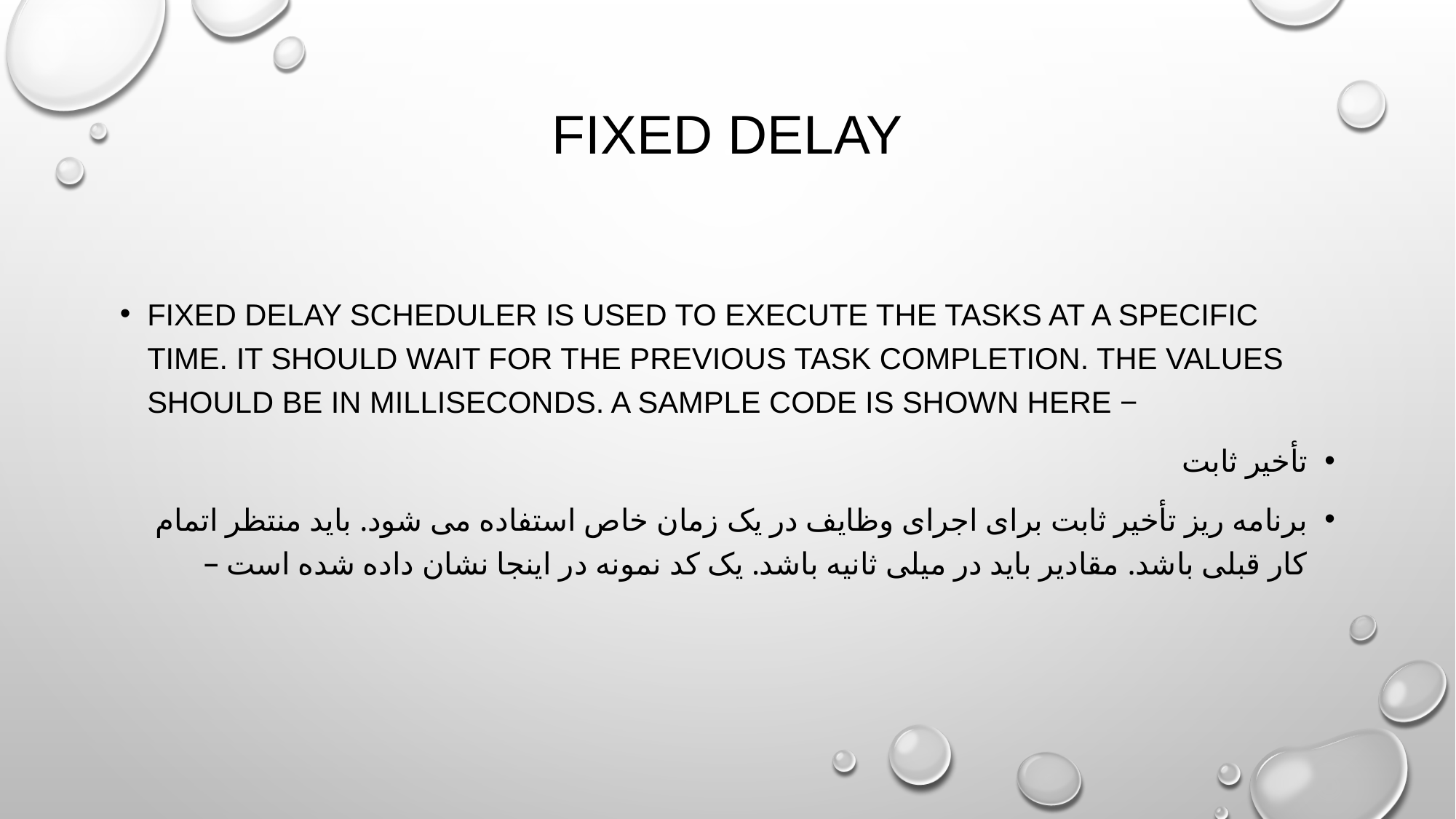

# Fixed Delay
Fixed Delay scheduler is used to execute the tasks at a specific time. It should wait for the previous task completion. The values should be in milliseconds. A sample code is shown here −
تأخیر ثابت
برنامه ریز تأخیر ثابت برای اجرای وظایف در یک زمان خاص استفاده می شود. باید منتظر اتمام کار قبلی باشد. مقادیر باید در میلی ثانیه باشد. یک کد نمونه در اینجا نشان داده شده است –